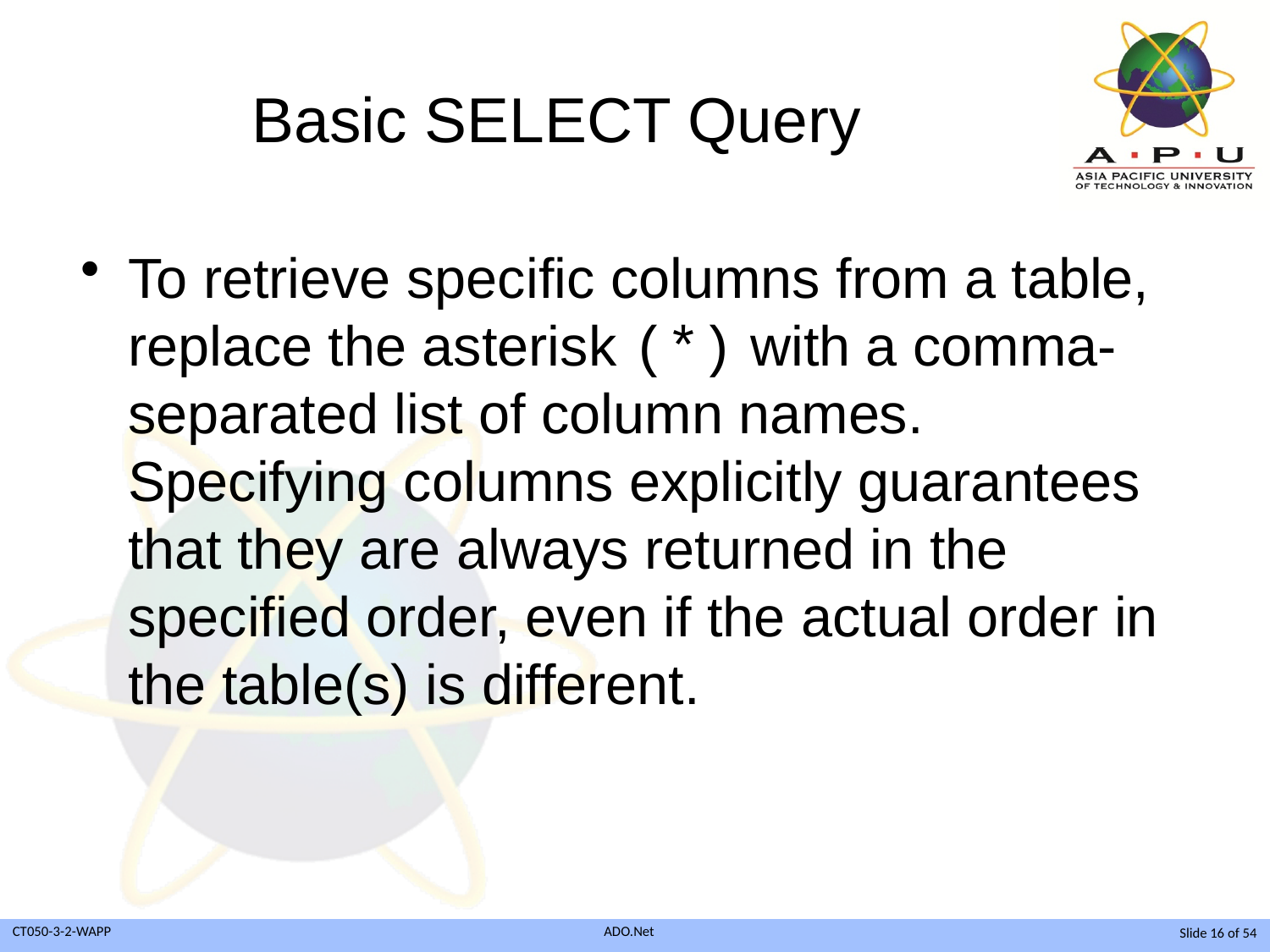

# Basic SELECT Query
To retrieve specific columns from a table, replace the asterisk (*) with a comma-separated list of column names. Specifying columns explicitly guarantees that they are always returned in the specified order, even if the actual order in the table(s) is different.